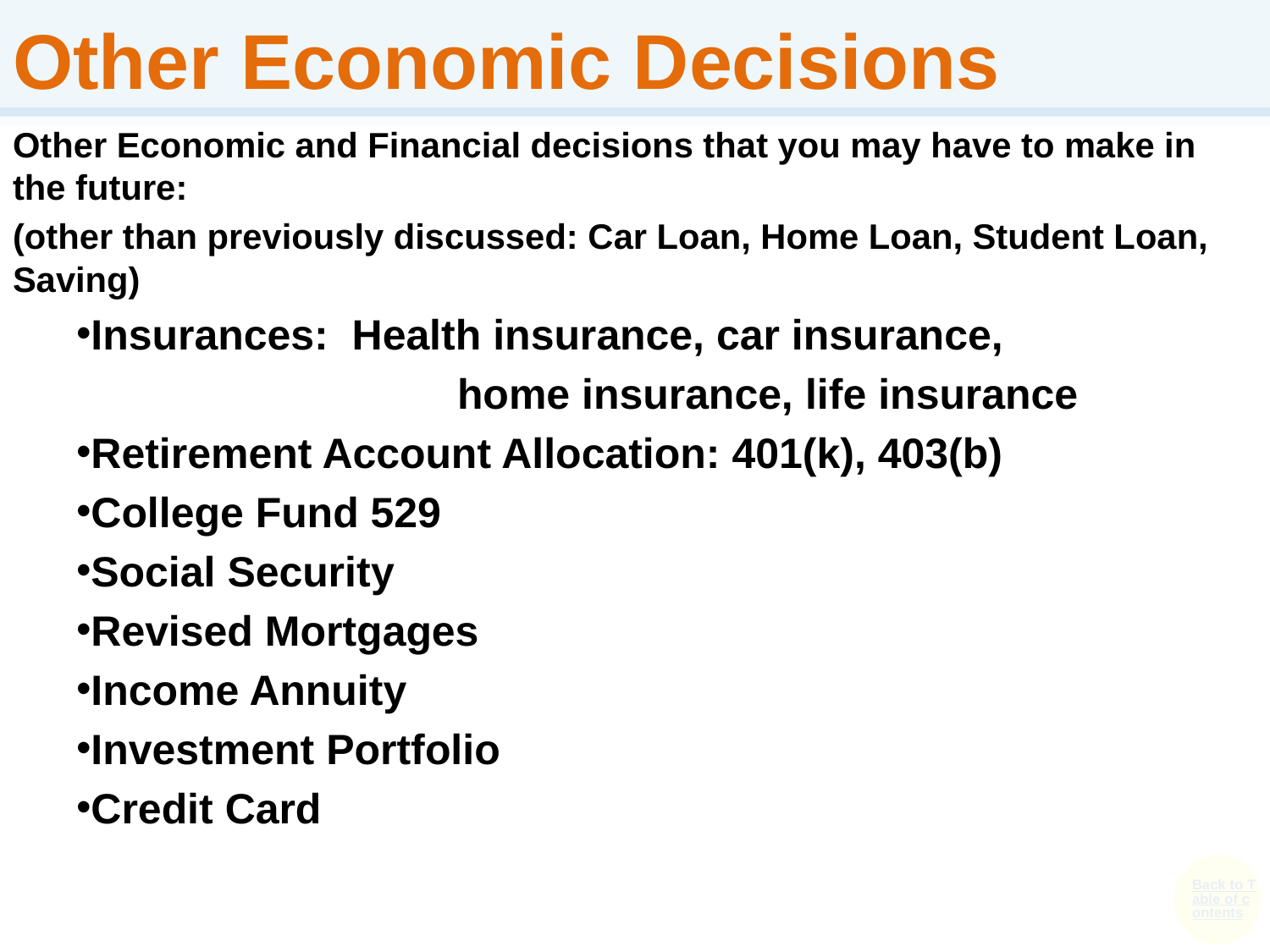

# Other Economic Decisions
Other Economic and Financial decisions that you may have to make in the future:
(other than previously discussed: Car Loan, Home Loan, Student Loan, Saving)
Insurances:  Health insurance, car insurance,
			home insurance, life insurance
Retirement Account Allocation: 401(k), 403(b)
College Fund 529
Social Security
Revised Mortgages
Income Annuity
Investment Portfolio
Credit Card